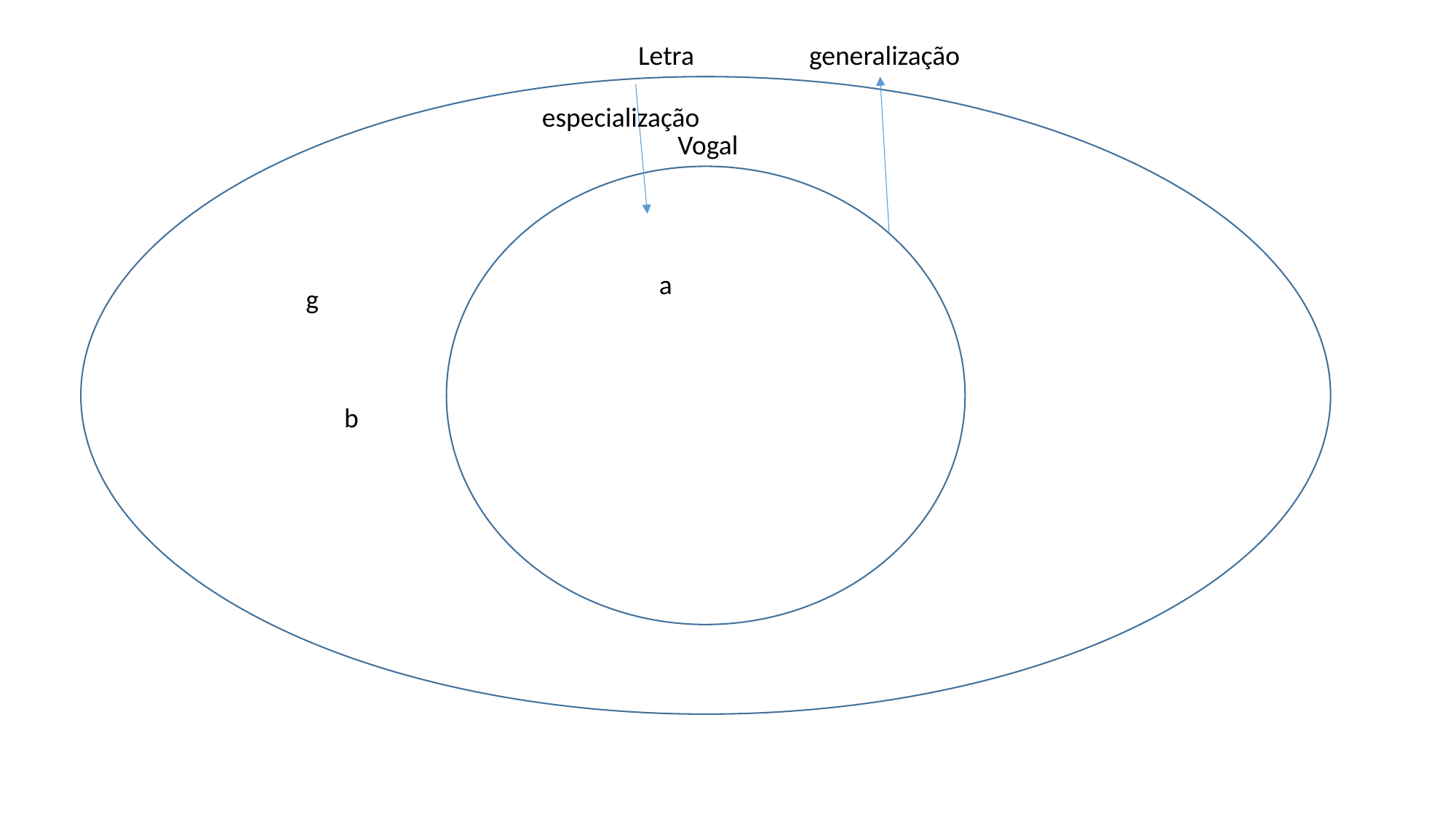

Letra
generalização

especialização
Vogal

a
g
b